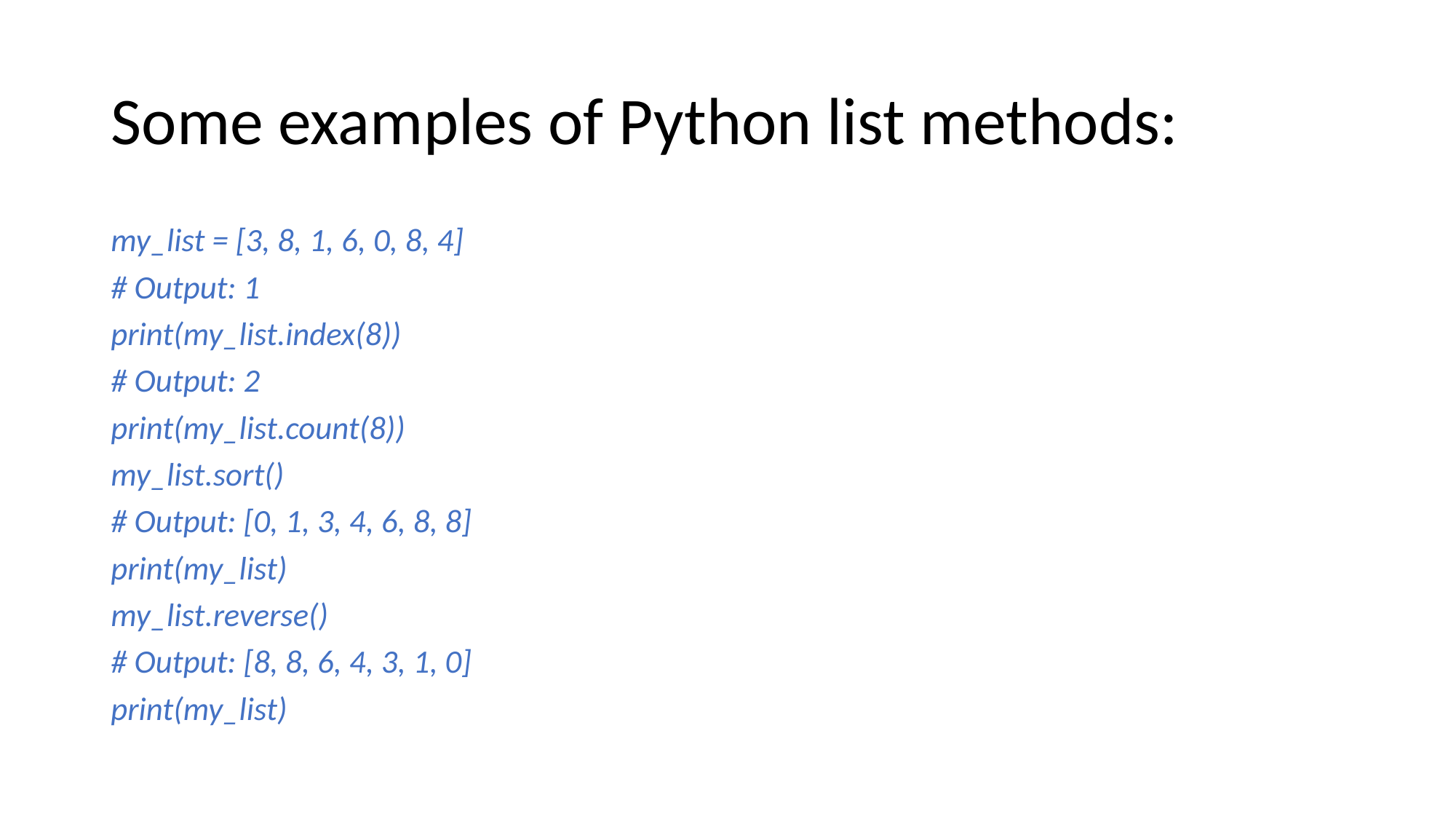

# Some examples of Python list methods:
my_list = [3, 8, 1, 6, 0, 8, 4]
# Output: 1
print(my_list.index(8))
# Output: 2
print(my_list.count(8))
my_list.sort()
# Output: [0, 1, 3, 4, 6, 8, 8]
print(my_list)
my_list.reverse()
# Output: [8, 8, 6, 4, 3, 1, 0]
print(my_list)